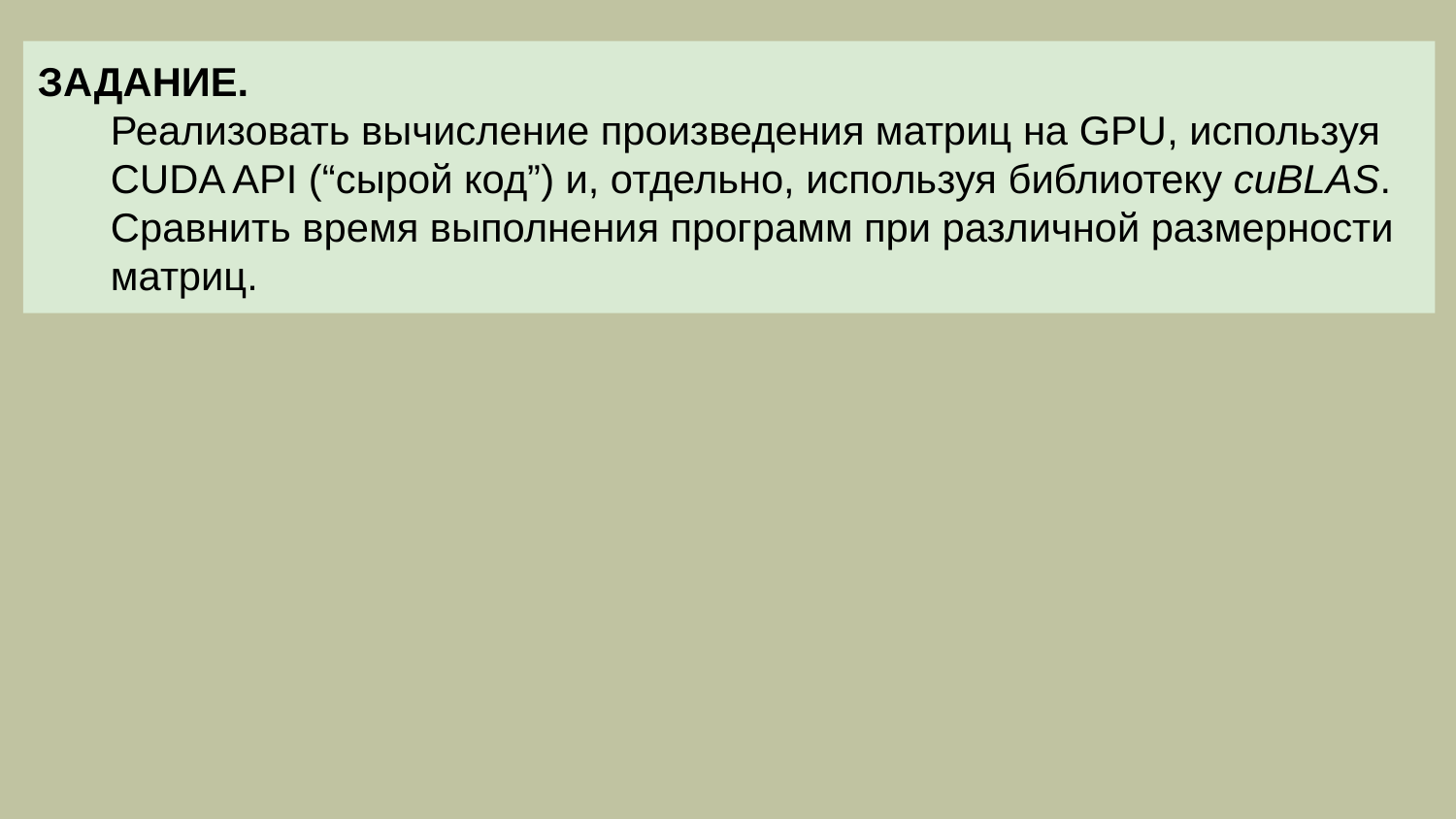

ЗАДАНИЕ.
Реализовать вычисление произведения матриц на GPU, используя CUDA API (“сырой код”) и, отдельно, используя библиотеку cuBLAS. Сравнить время выполнения программ при различной размерности матриц.